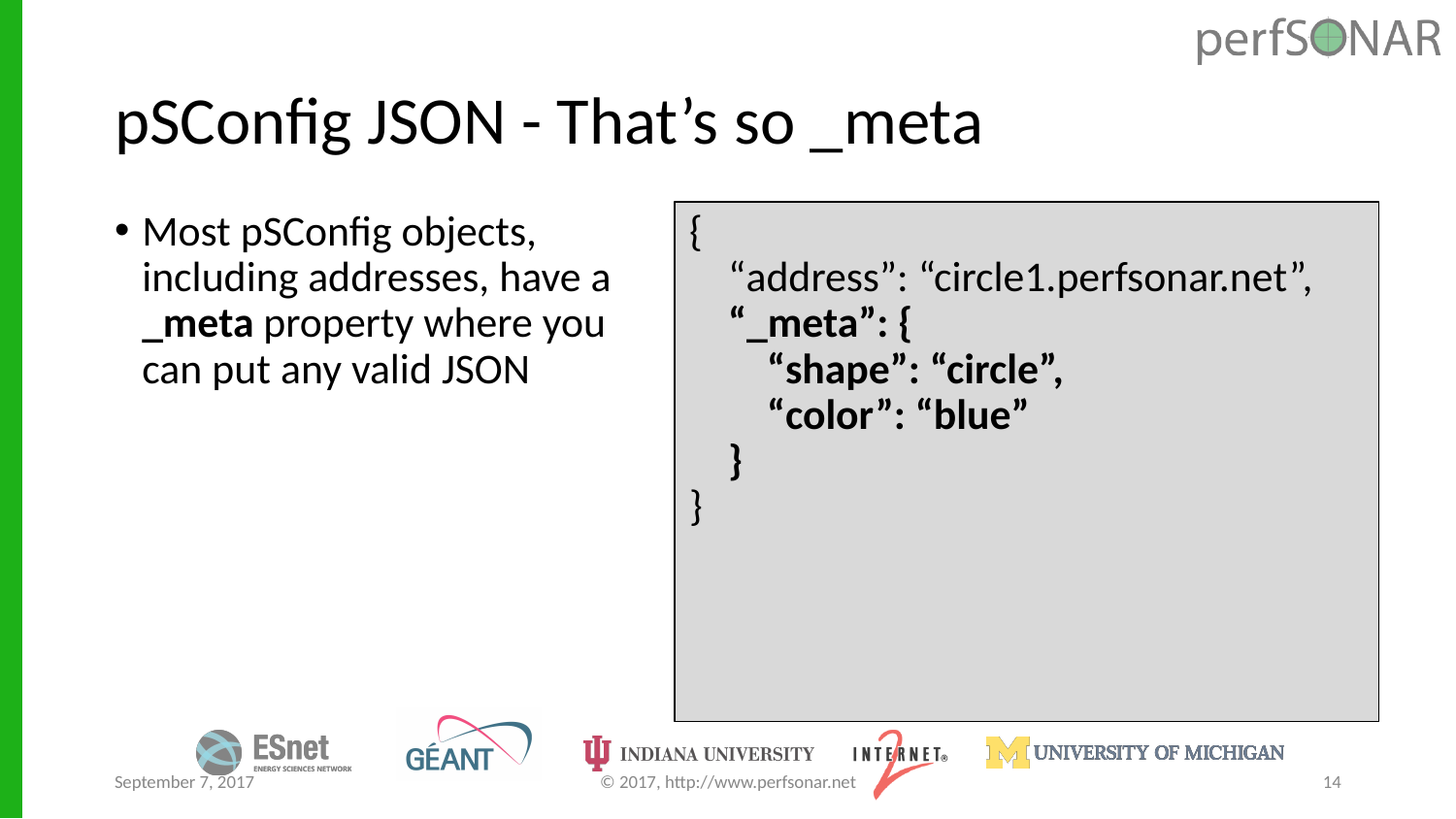

# pSConfig JSON - That’s so _meta
Most pSConfig objects, including addresses, have a _meta property where you can put any valid JSON
{
    “address”: “circle1.perfsonar.net”,
    “_meta”: {
        “shape”: “circle”,
        “color”: “blue”
    }
}
September 7, 2017
© 2017, http://www.perfsonar.net
14